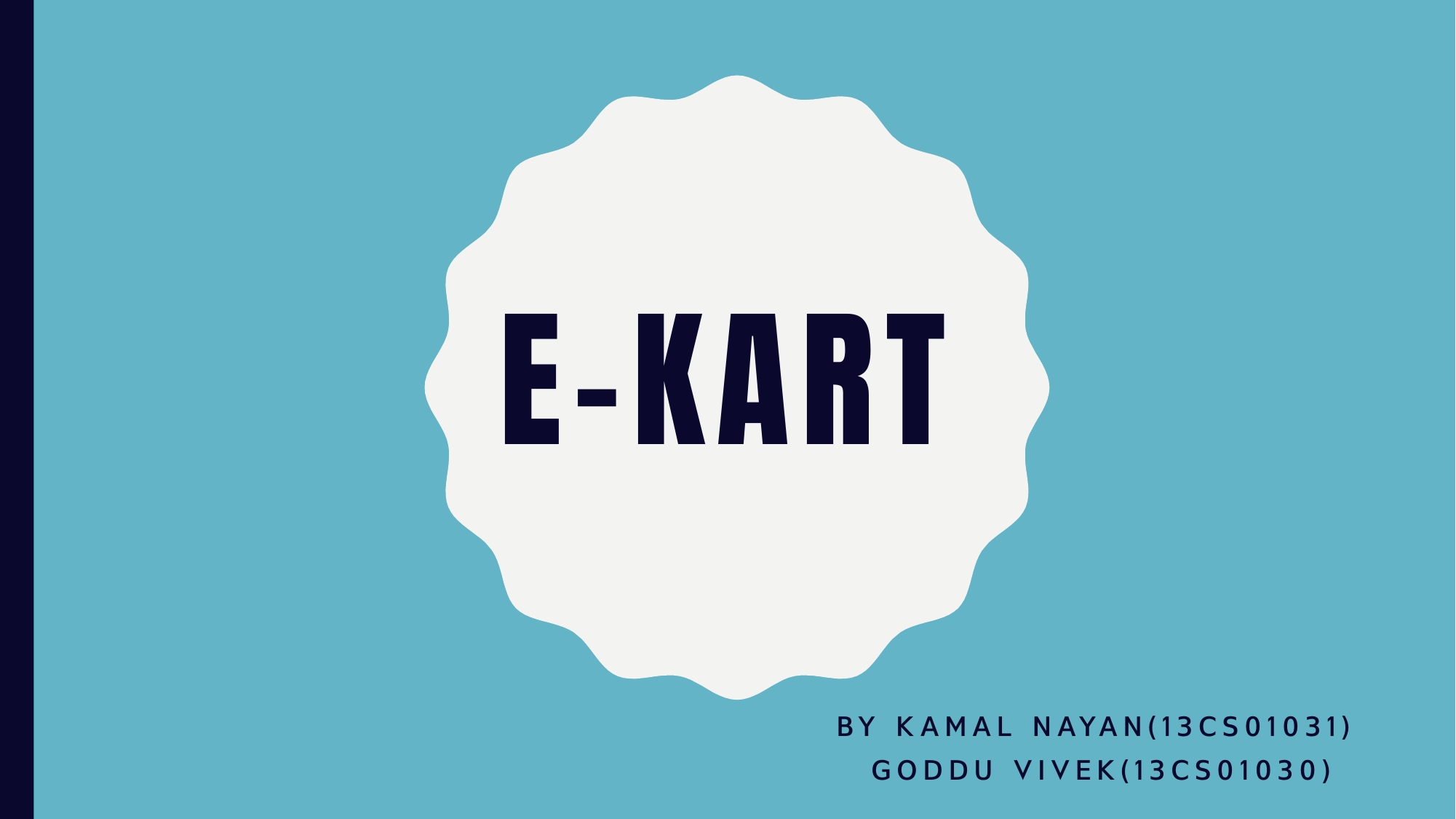

# E-kart
By Kamal Nayan(13cs01031)
Goddu vivek(13cs01030)